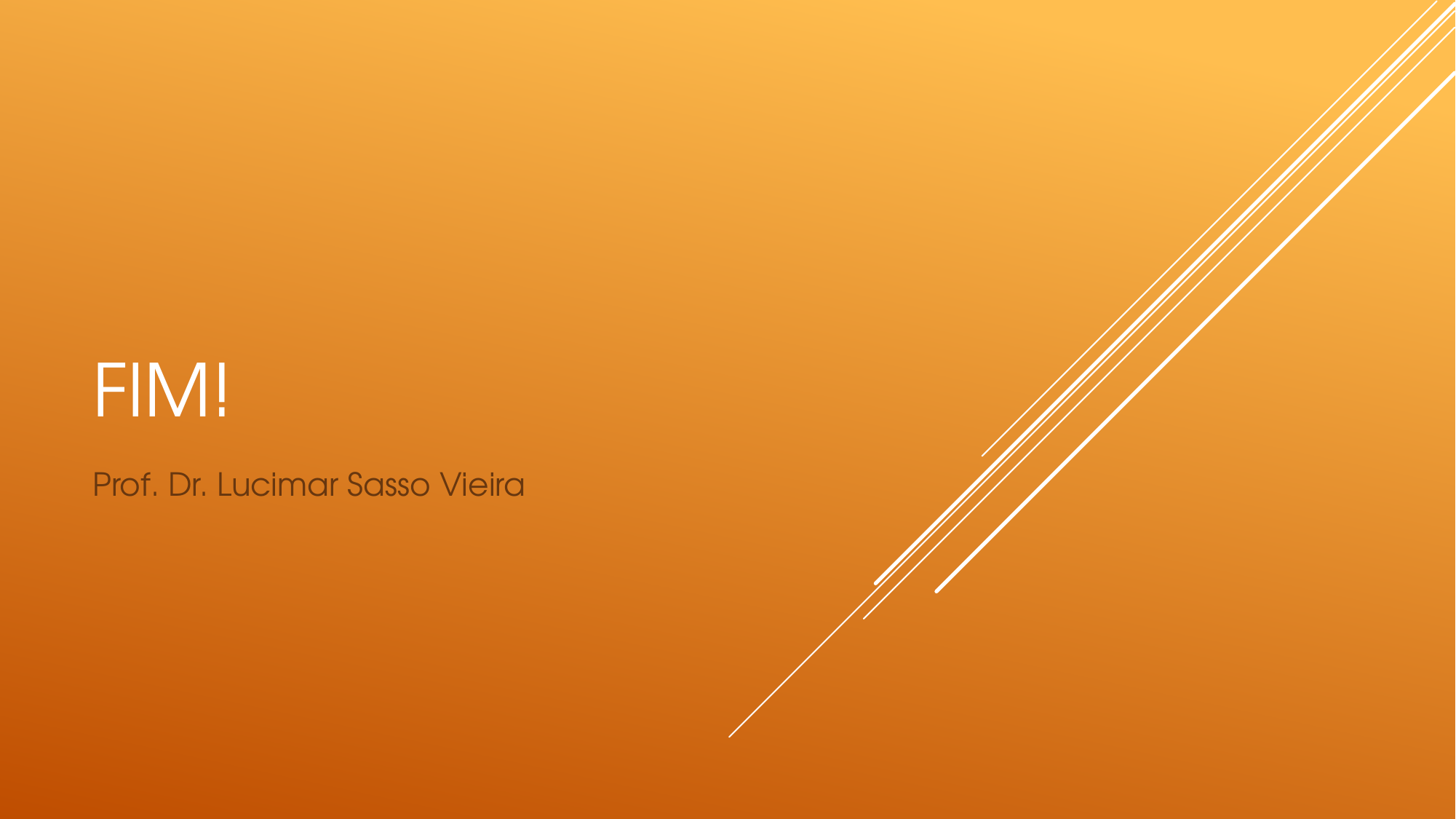

# FIM!
Prof. Dr. Lucimar Sasso Vieira